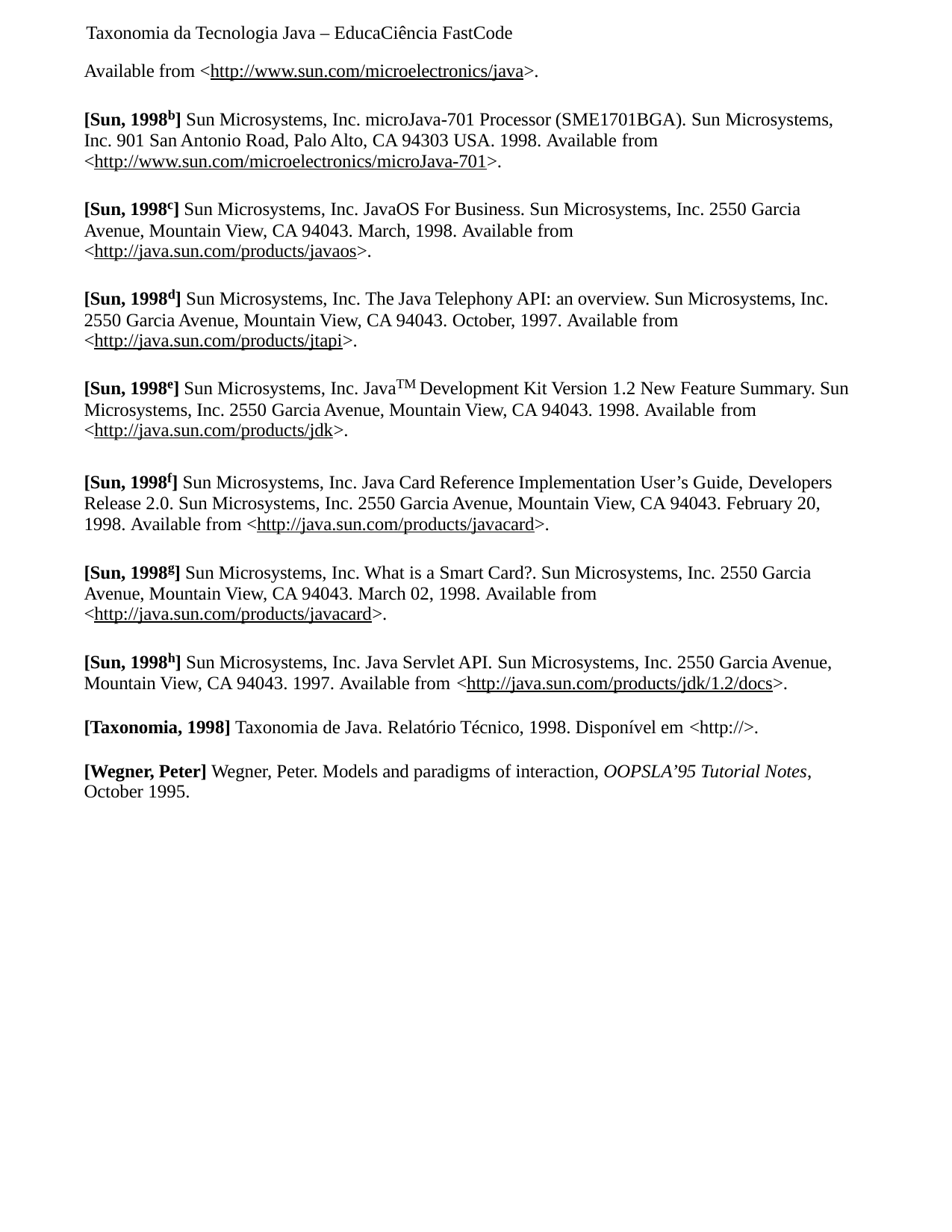

Taxonomia da Tecnologia Java – EducaCiência FastCode
Available from <http://www.sun.com/microelectronics/java>.

[Sun, 1998b] Sun Microsystems, Inc. microJava-701 Processor (SME1701BGA). Sun Microsystems,  Inc. 901 San Antonio Road, Palo Alto, CA 94303 USA. 1998. Available from
<http://www.sun.com/microelectronics/microJava-701>.

[Sun, 1998c] Sun Microsystems, Inc. JavaOS For Business. Sun Microsystems, Inc. 2550 Garcia  Avenue, Mountain View, CA 94043. March, 1998. Available from
<http://java.sun.com/products/javaos>.

[Sun, 1998d] Sun Microsystems, Inc. The Java Telephony API: an overview. Sun Microsystems, Inc.  2550 Garcia Avenue, Mountain View, CA 94043. October, 1997. Available from
<http://java.sun.com/products/jtapi>.

[Sun, 1998e] Sun Microsystems, Inc. JavaTM Development Kit Version 1.2 New Feature Summary. Sun  Microsystems, Inc. 2550 Garcia Avenue, Mountain View, CA 94043. 1998. Available from
<http://java.sun.com/products/jdk>.

[Sun, 1998f] Sun Microsystems, Inc. Java Card Reference Implementation User’s Guide, Developers  Release 2.0. Sun Microsystems, Inc. 2550 Garcia Avenue, Mountain View, CA 94043. February 20,  1998. Available from <http://java.sun.com/products/javacard>.

[Sun, 1998g] Sun Microsystems, Inc. What is a Smart Card?. Sun Microsystems, Inc. 2550 Garcia  Avenue, Mountain View, CA 94043. March 02, 1998. Available from
<http://java.sun.com/products/javacard>.

[Sun, 1998h] Sun Microsystems, Inc. Java Servlet API. Sun Microsystems, Inc. 2550 Garcia Avenue,  Mountain View, CA 94043. 1997. Available from <http://java.sun.com/products/jdk/1.2/docs>.

[Taxonomia, 1998] Taxonomia de Java. Relatório Técnico, 1998. Disponível em <http://>.

[Wegner, Peter] Wegner, Peter. Models and paradigms of interaction, OOPSLA’95 Tutorial Notes,  October 1995.